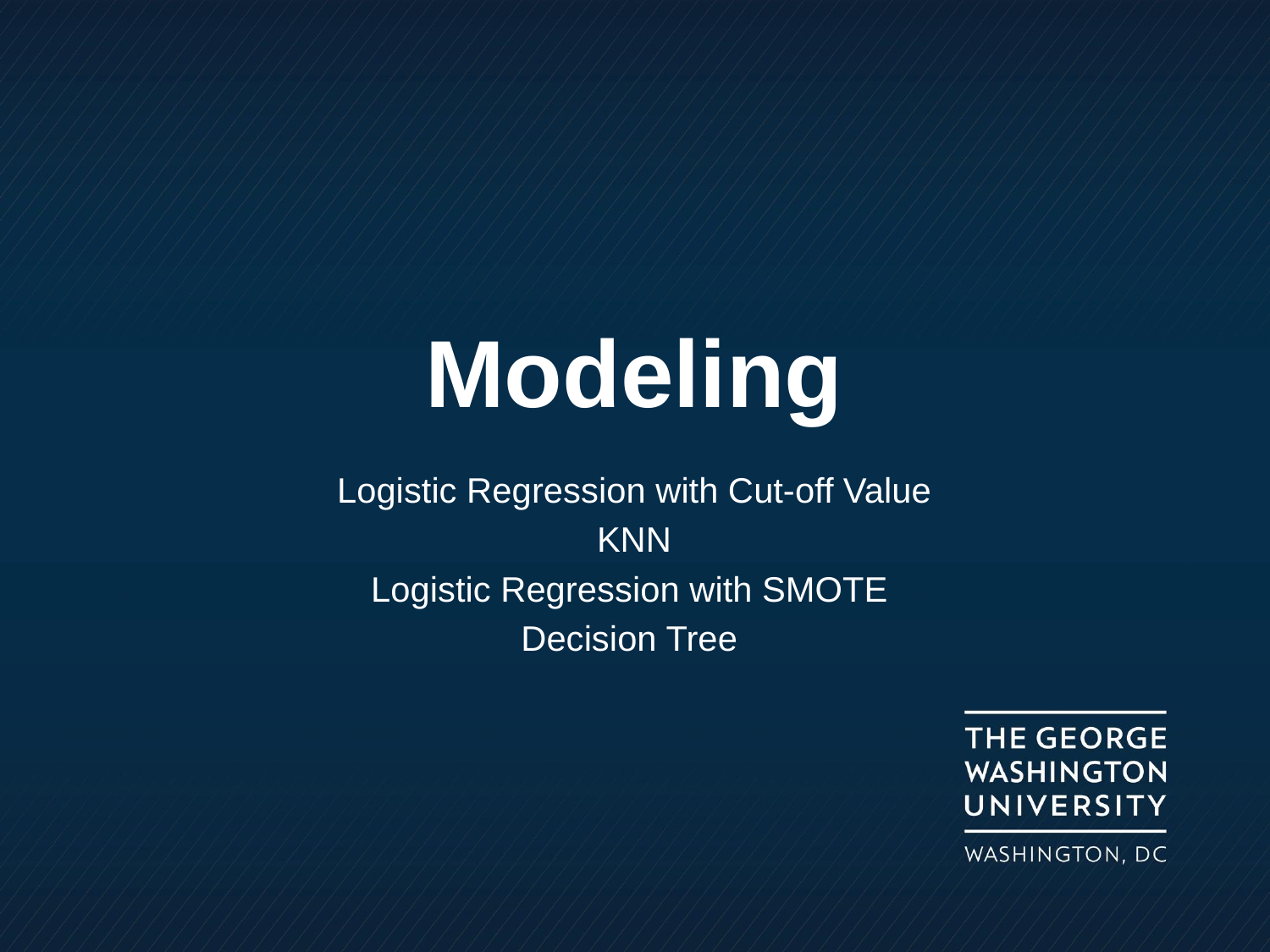

# Modeling
Logistic Regression with Cut-off Value
KNN
Logistic Regression with SMOTE
Decision Tree